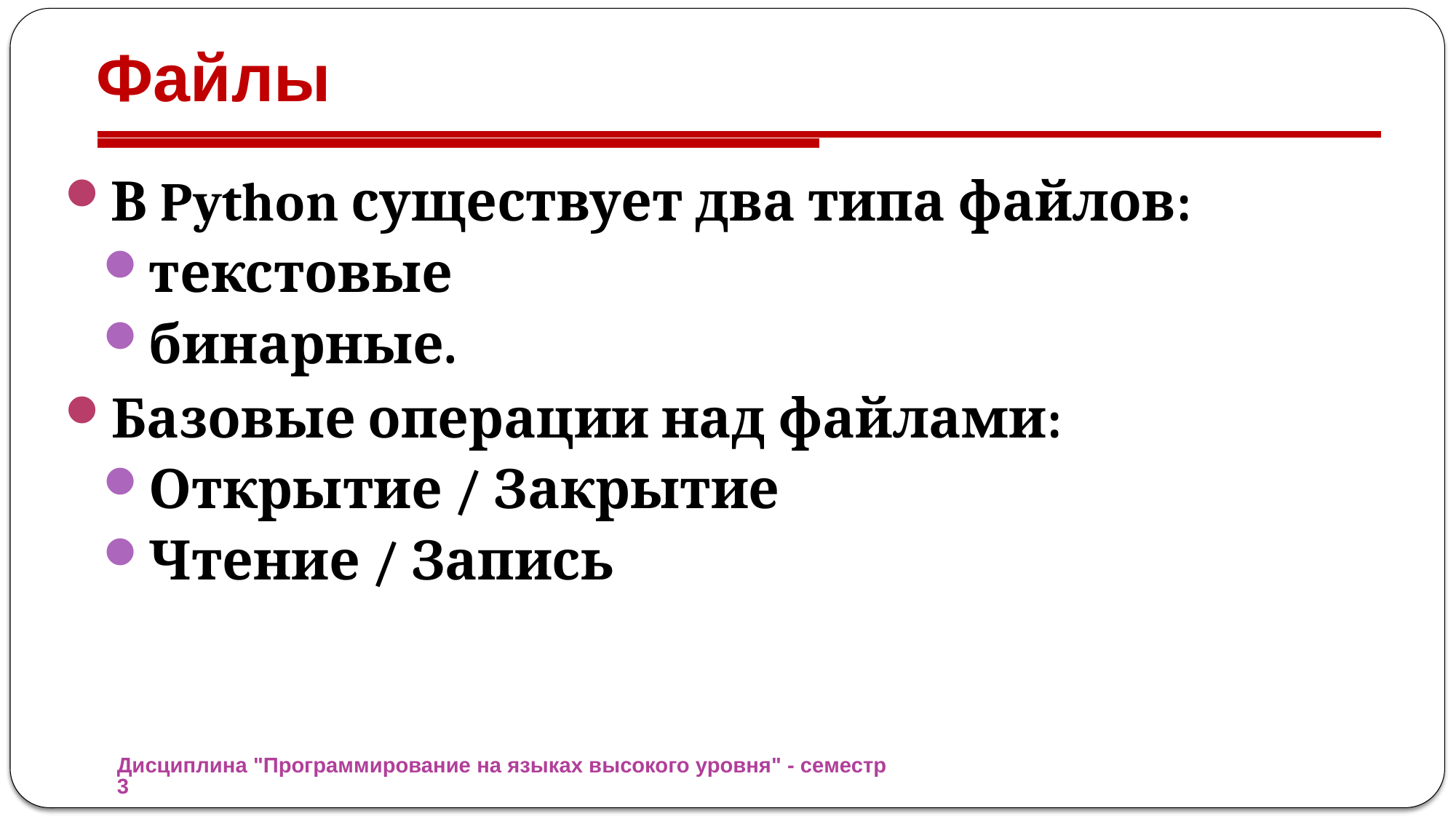

# Файлы
В Python существует два типа файлов:
текстовые
бинарные.
Базовые операции над файлами:
Открытие / Закрытие
Чтение / Запись

Дисциплина "Программирование на языках высокого уровня" - семестр 3